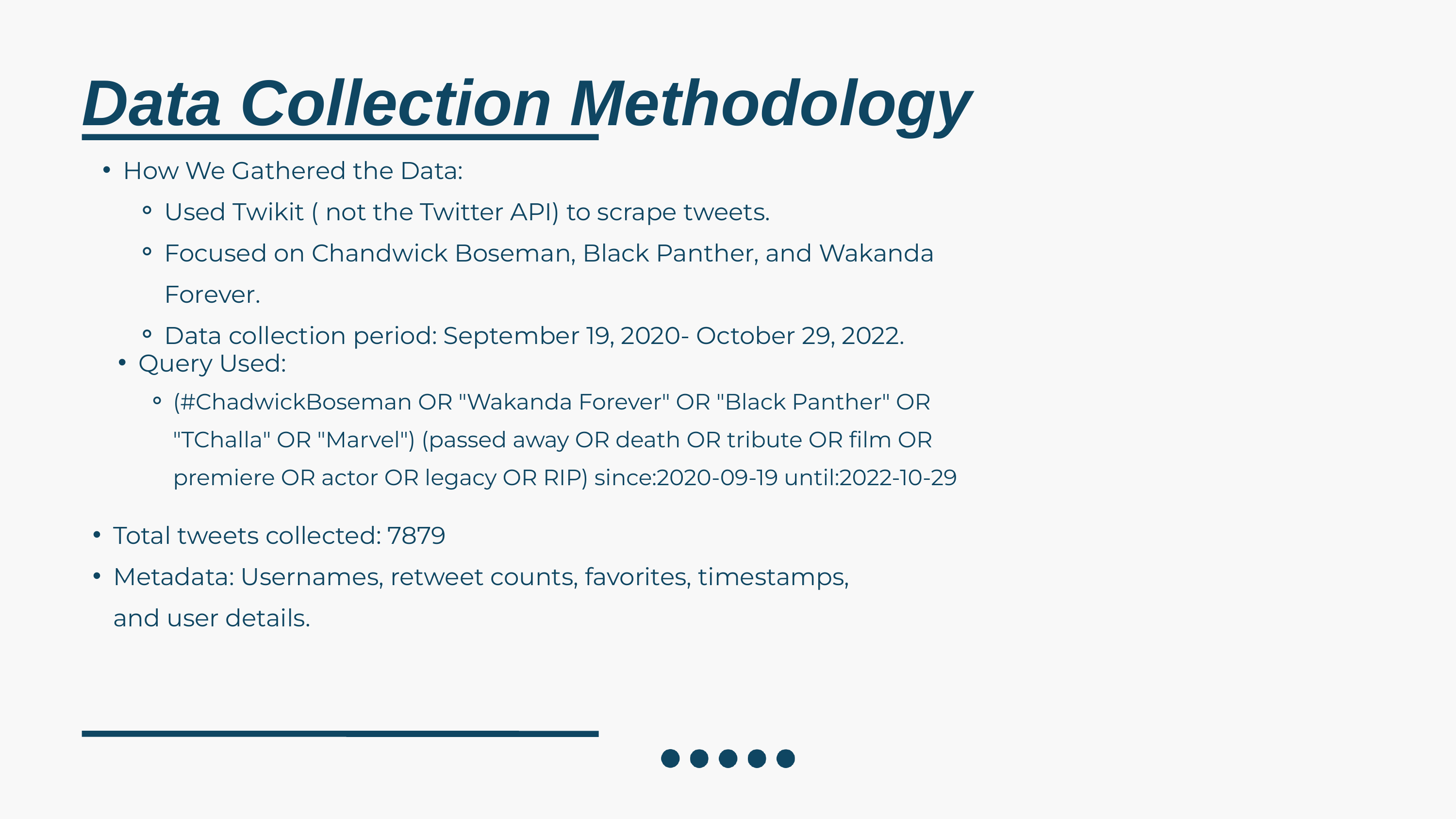

Data Collection Methodology

How We Gathered the Data:
Used Twikit ( not the Twitter API) to scrape tweets.
Focused on Chandwick Boseman, Black Panther, and Wakanda Forever.
Data collection period: September 19, 2020- October 29, 2022.
Query Used:
(#ChadwickBoseman OR "Wakanda Forever" OR "Black Panther" OR "TChalla" OR "Marvel") (passed away OR death OR tribute OR film OR premiere OR actor OR legacy OR RIP) since:2020-09-19 until:2022-10-29

Total tweets collected: 7879
Metadata: Usernames, retweet counts, favorites, timestamps, and user details.